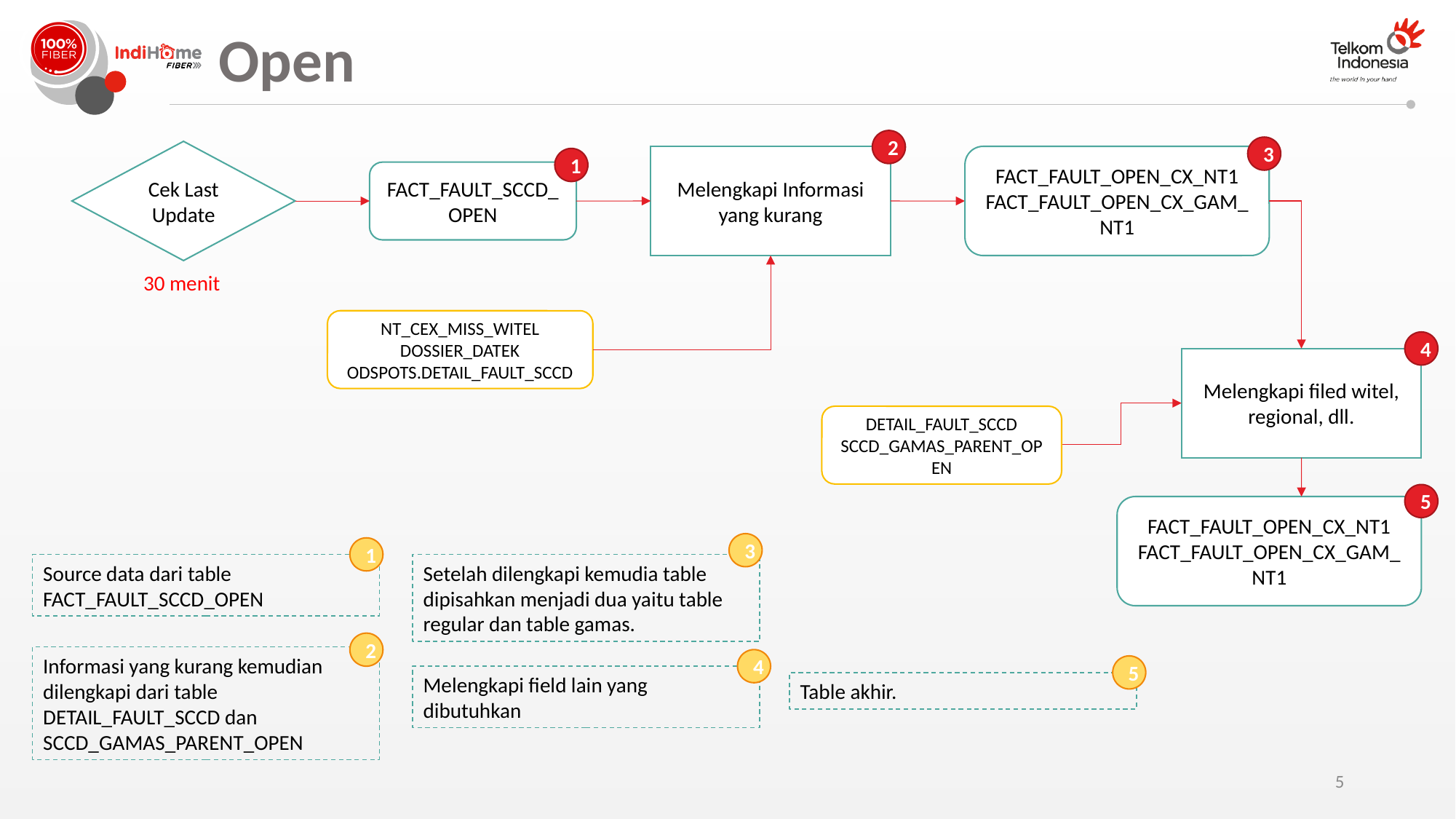

Open
2
3
Cek Last Update
Melengkapi Informasi yang kurang
FACT_FAULT_OPEN_CX_NT1
FACT_FAULT_OPEN_CX_GAM_NT1
1
FACT_FAULT_SCCD_OPEN
30 menit
NT_CEX_MISS_WITEL
DOSSIER_DATEK
ODSPOTS.DETAIL_FAULT_SCCD
4
Melengkapi filed witel, regional, dll.
DETAIL_FAULT_SCCD
SCCD_GAMAS_PARENT_OPEN
5
FACT_FAULT_OPEN_CX_NT1
FACT_FAULT_OPEN_CX_GAM_NT1
3
Setelah dilengkapi kemudia table dipisahkan menjadi dua yaitu table regular dan table gamas.
1
Source data dari table FACT_FAULT_SCCD_OPEN
2
Informasi yang kurang kemudian dilengkapi dari table DETAIL_FAULT_SCCD dan SCCD_GAMAS_PARENT_OPEN
4
Melengkapi field lain yang dibutuhkan
5
Table akhir.
5